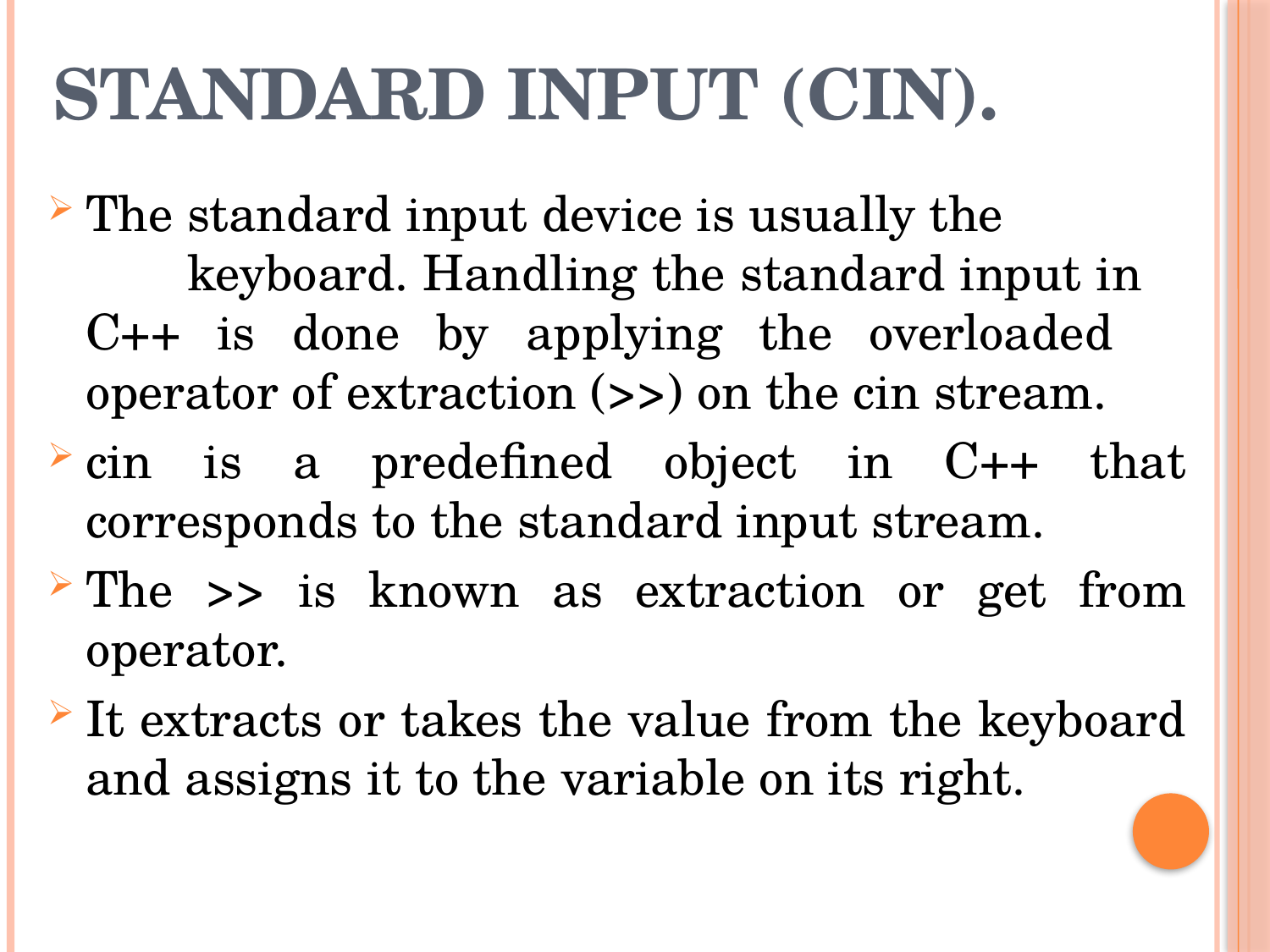

# Standard Input (cin).
The standard input device is usually the                     keyboard. Handling the standard input in    C++ is done by applying the overloaded   operator of extraction (>>) on the cin stream.
cin is a predefined object in C++ that corresponds to the standard input stream.
The >> is known as extraction or get from operator.
It extracts or takes the value from the keyboard and assigns it to the variable on its right.